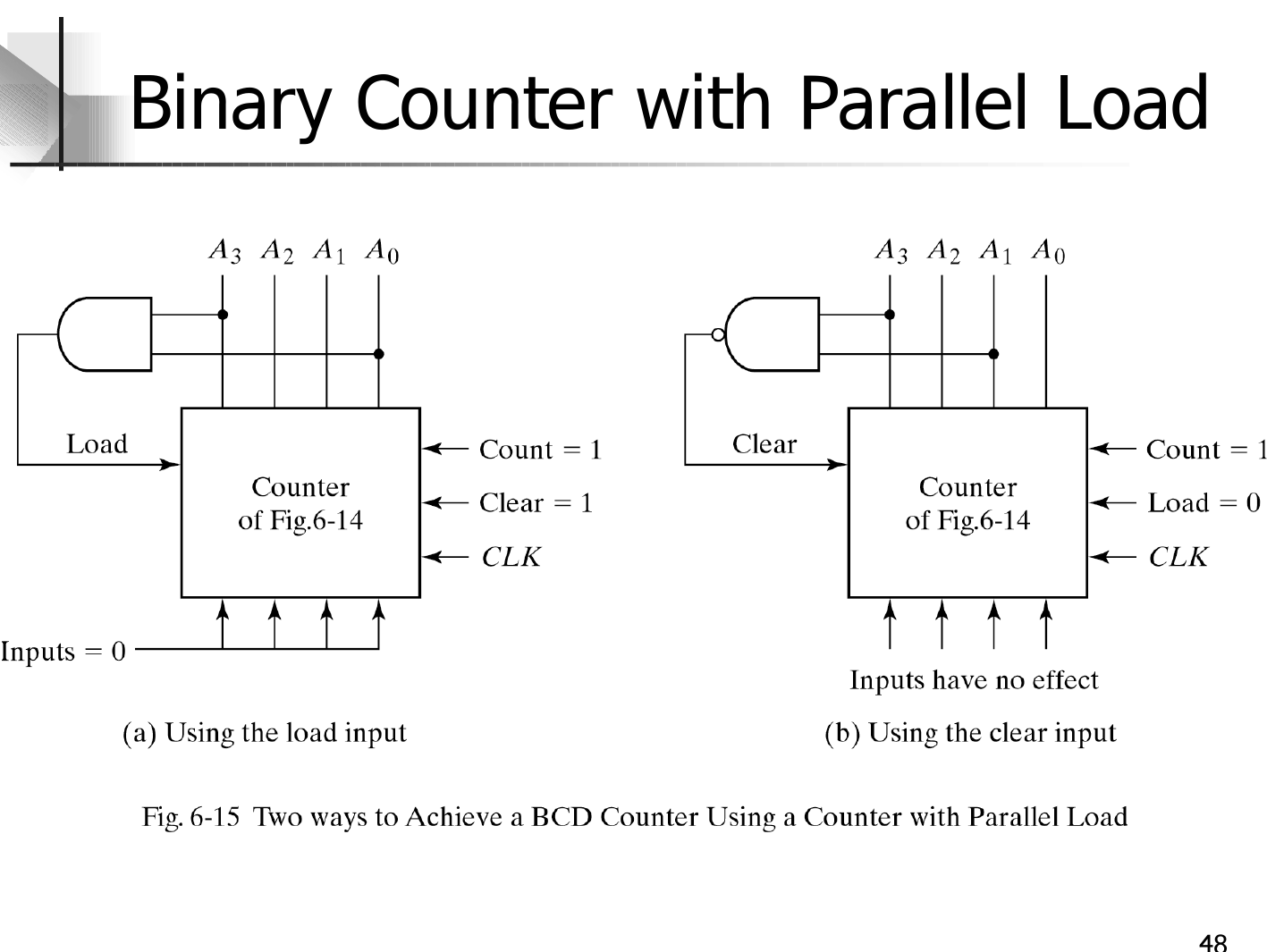

# Binary Counter with Parallel Load

48